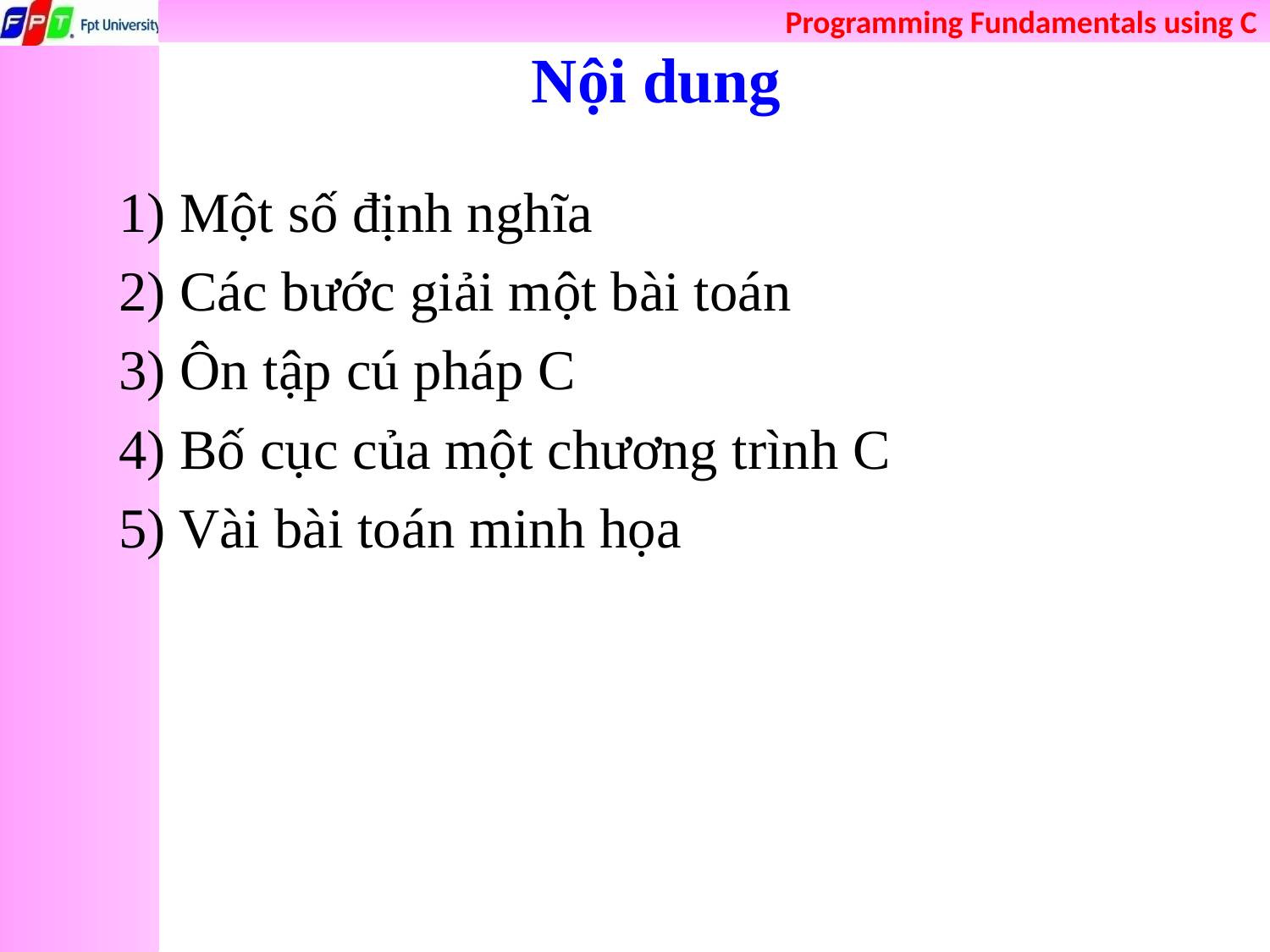

# Nội dung
1) Một số định nghĩa
2) Các bước giải một bài toán
3) Ôn tập cú pháp C
4) Bố cục của một chương trình C
5) Vài bài toán minh họa